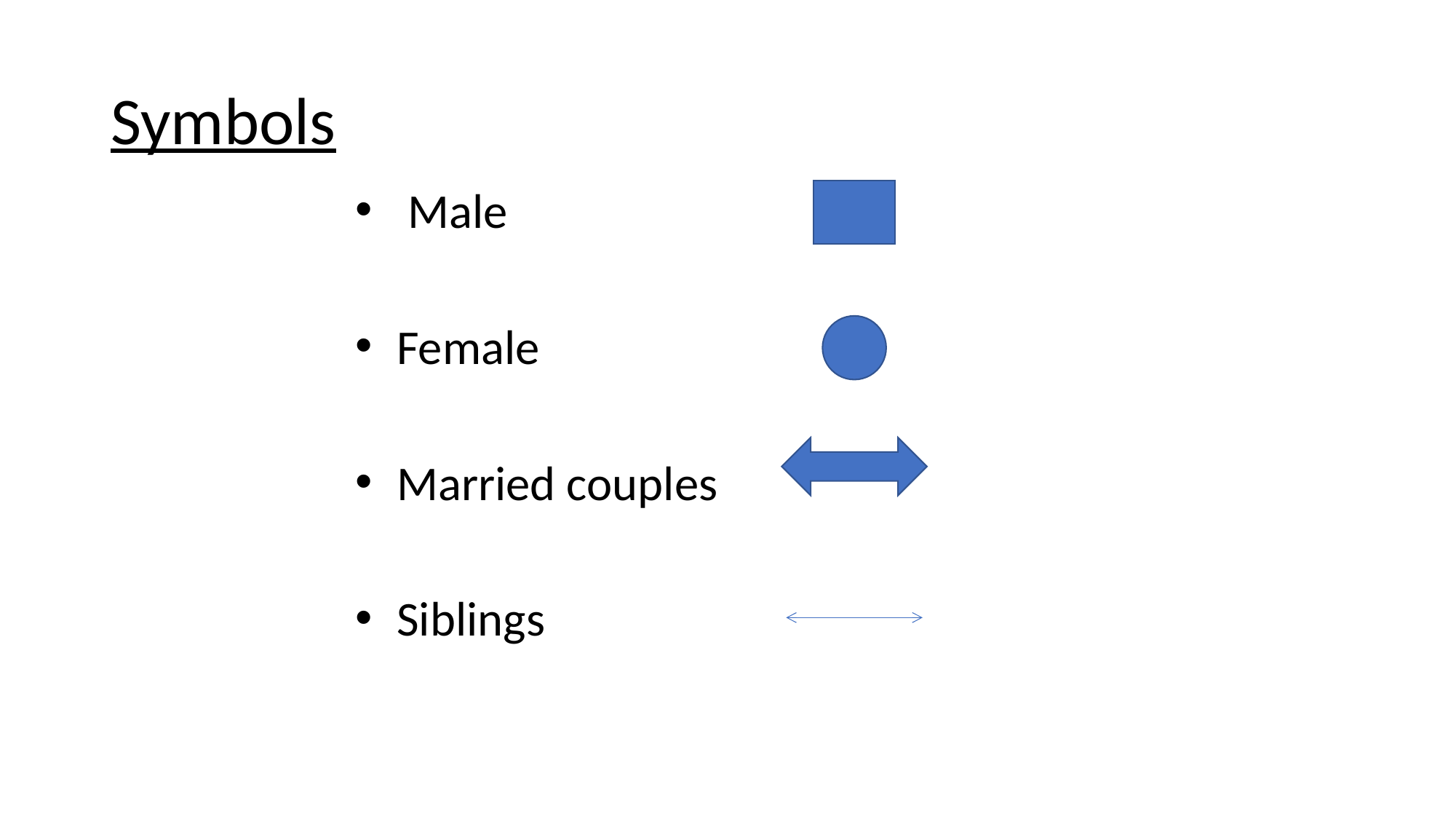

# Symbols

 Male

Female

Married couples

Siblings